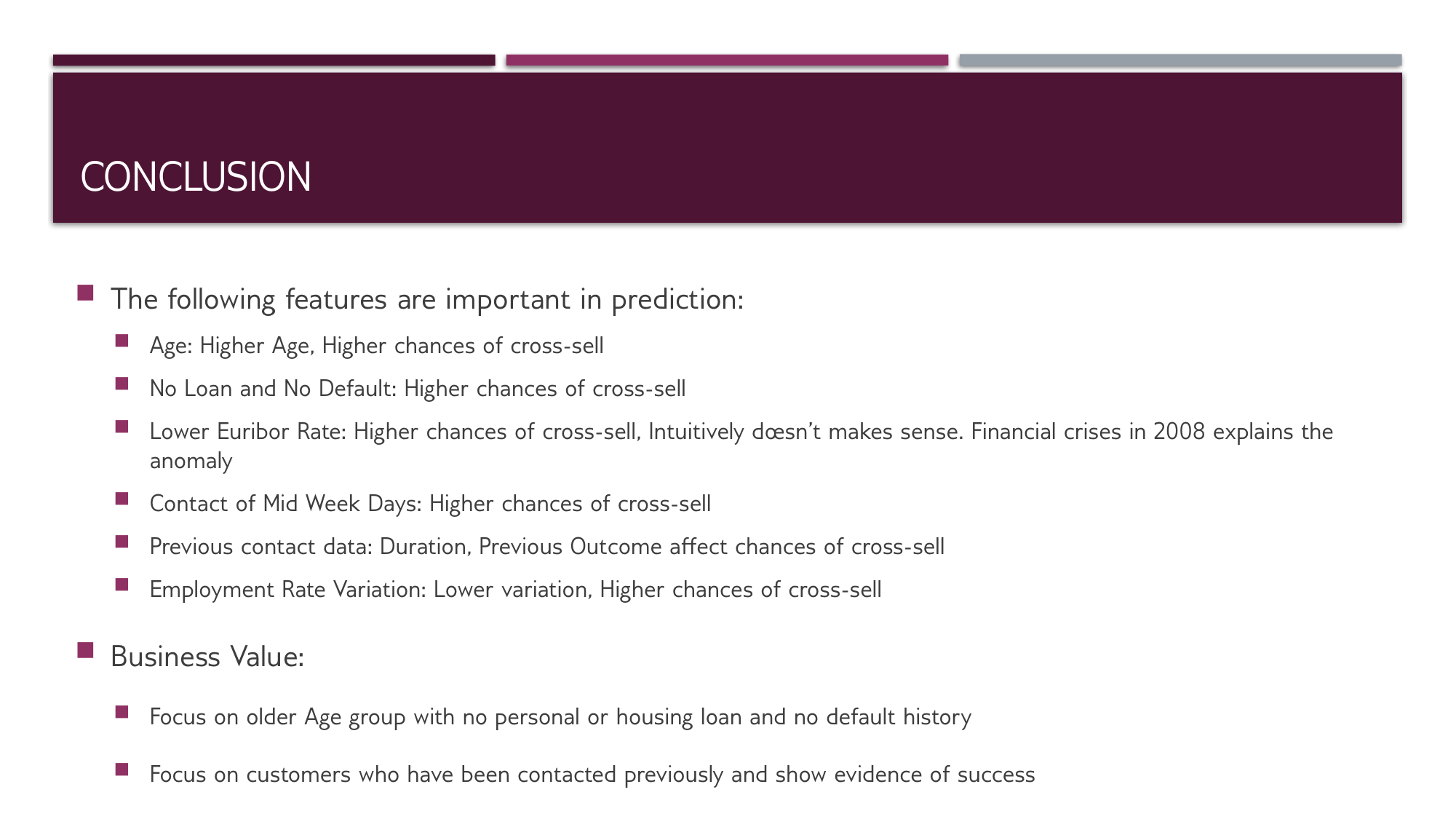

# conclusion
The following features are important in prediction:
Age: Higher Age, Higher chances of cross-sell
No Loan and No Default: Higher chances of cross-sell
Lower Euribor Rate: Higher chances of cross-sell, Intuitively doesn’t makes sense. Financial crises in 2008 explains the anomaly
Contact of Mid Week Days: Higher chances of cross-sell
Previous contact data: Duration, Previous Outcome affect chances of cross-sell
Employment Rate Variation: Lower variation, Higher chances of cross-sell
Business Value:
Focus on older Age group with no personal or housing loan and no default history
Focus on customers who have been contacted previously and show evidence of success